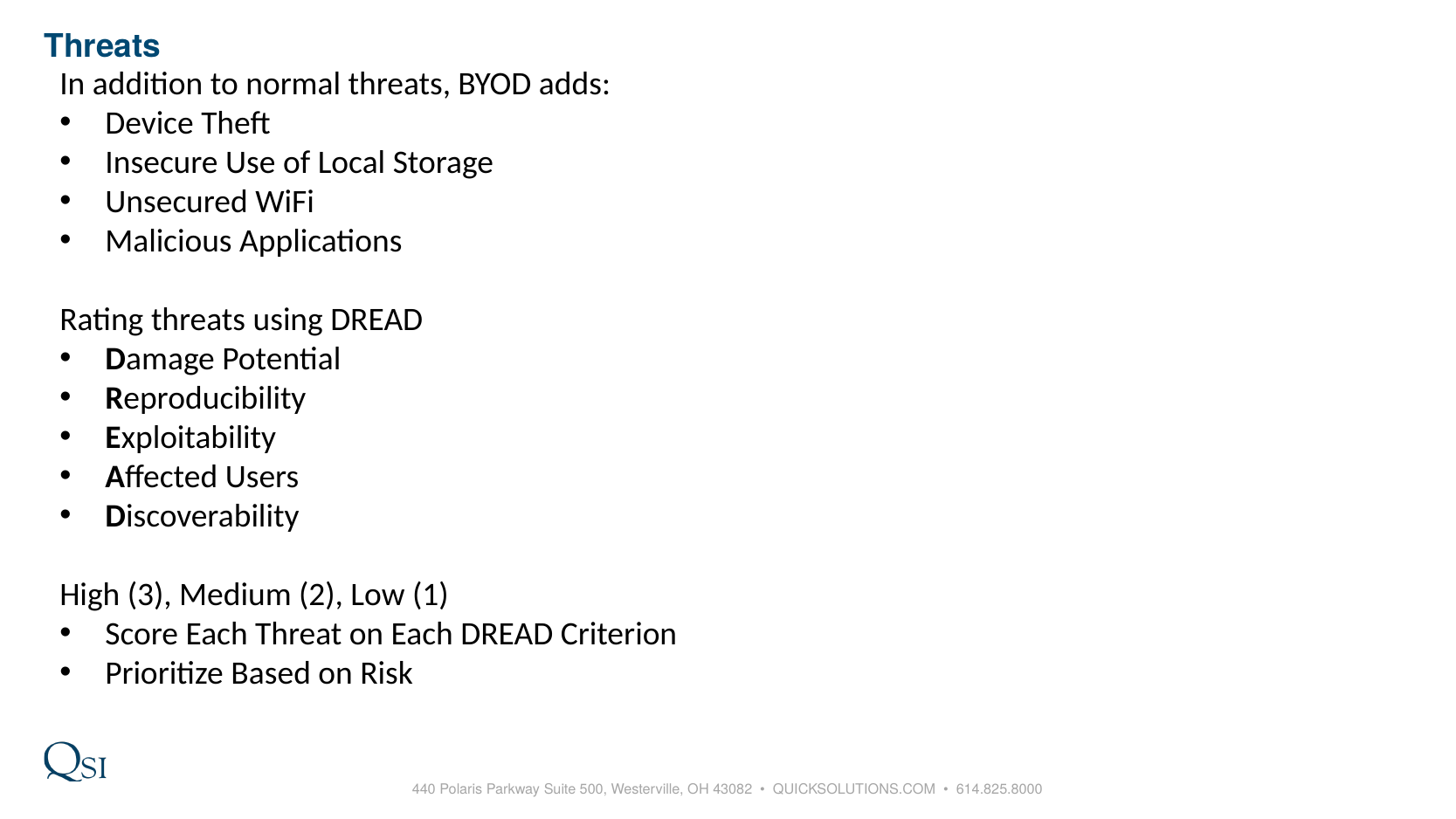

# Threats
In addition to normal threats, BYOD adds:
Device Theft
Insecure Use of Local Storage
Unsecured WiFi
Malicious Applications

Rating threats using DREAD
Damage Potential
Reproducibility
Exploitability
Affected Users
Discoverability

High (3), Medium (2), Low (1)
Score Each Threat on Each DREAD Criterion
Prioritize Based on Risk